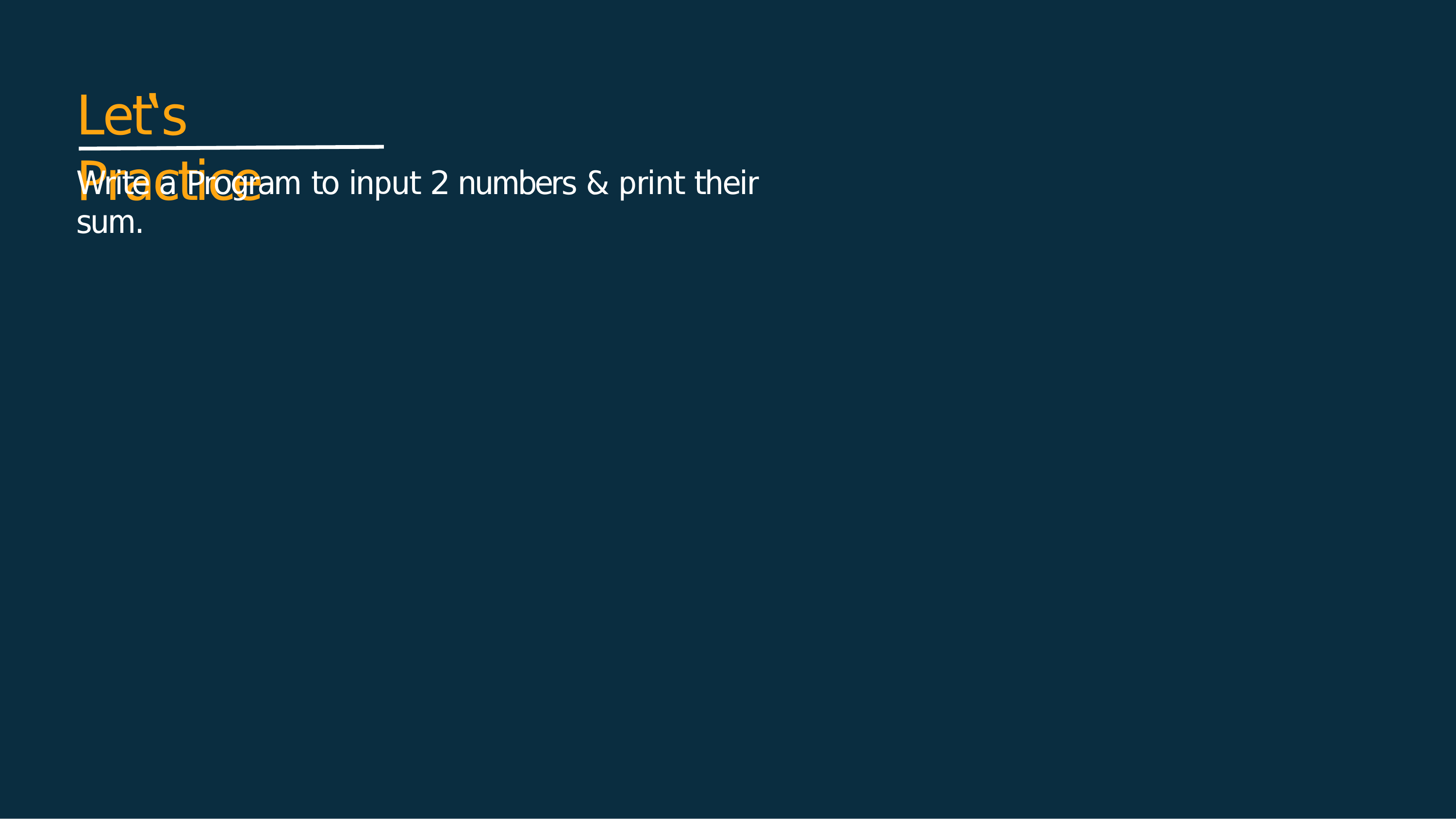

# Let‘s Practice

Write a Program to input 2 numbers & print their sum.